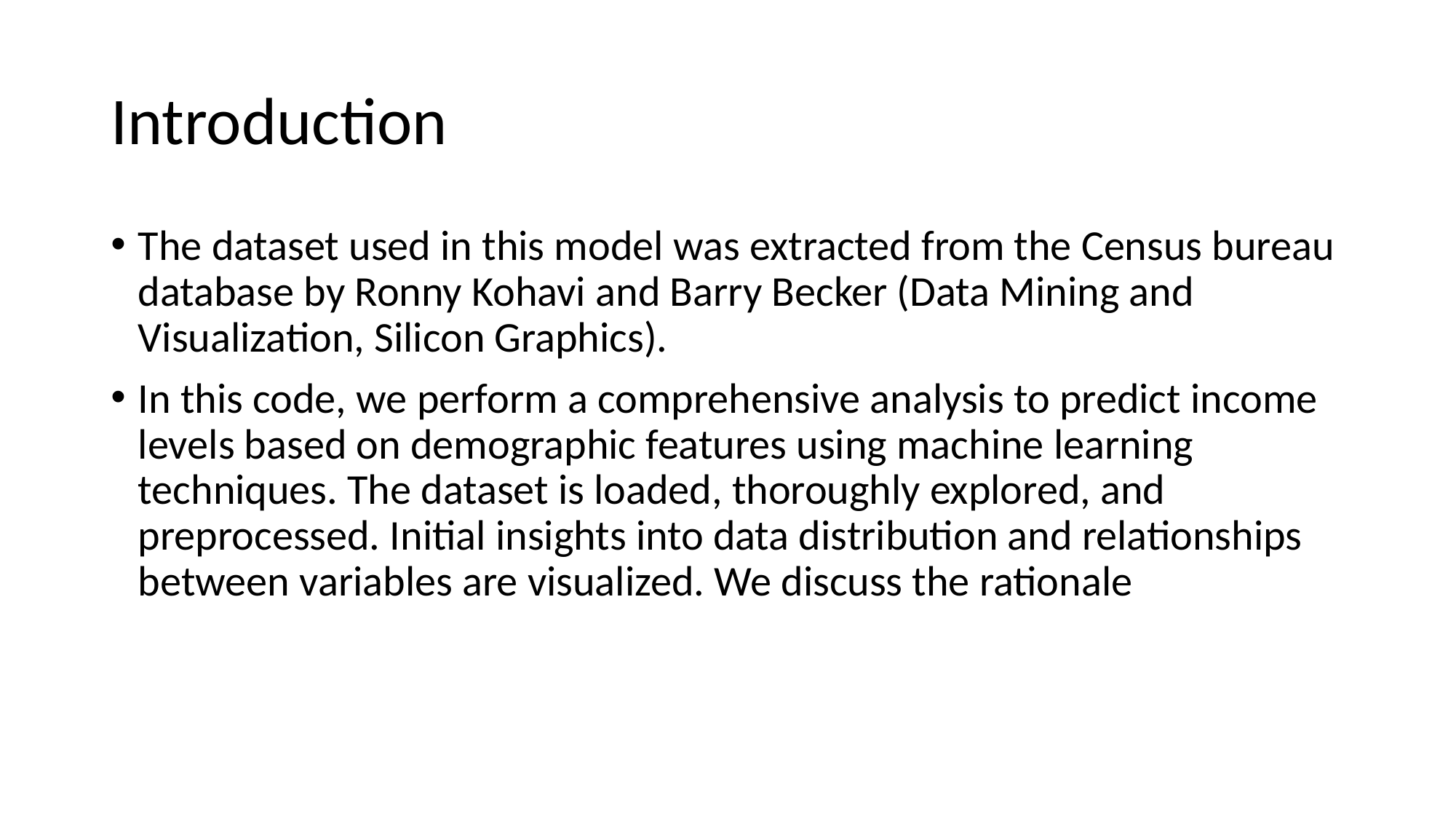

# Introduction
The dataset used in this model was extracted from the Census bureau database by Ronny Kohavi and Barry Becker (Data Mining and Visualization, Silicon Graphics).
In this code, we perform a comprehensive analysis to predict income levels based on demographic features using machine learning techniques. The dataset is loaded, thoroughly explored, and preprocessed. Initial insights into data distribution and relationships between variables are visualized. We discuss the rationale